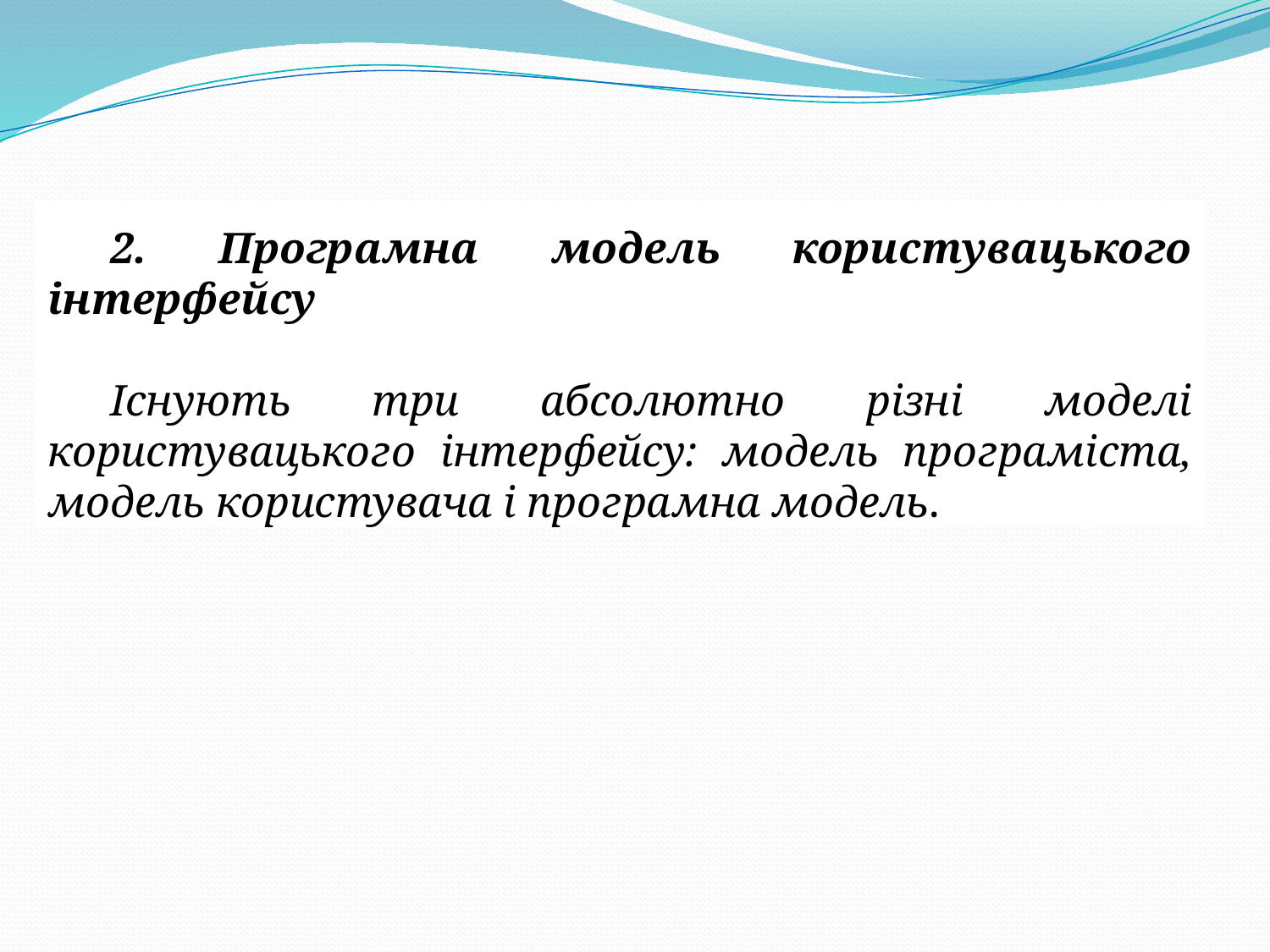

2. Програмна модель користувацького інтерфейсу

Існують три абсолютно різні моделі користувацького інтерфейсу: модель програміста, модель користувача і програмна модель.